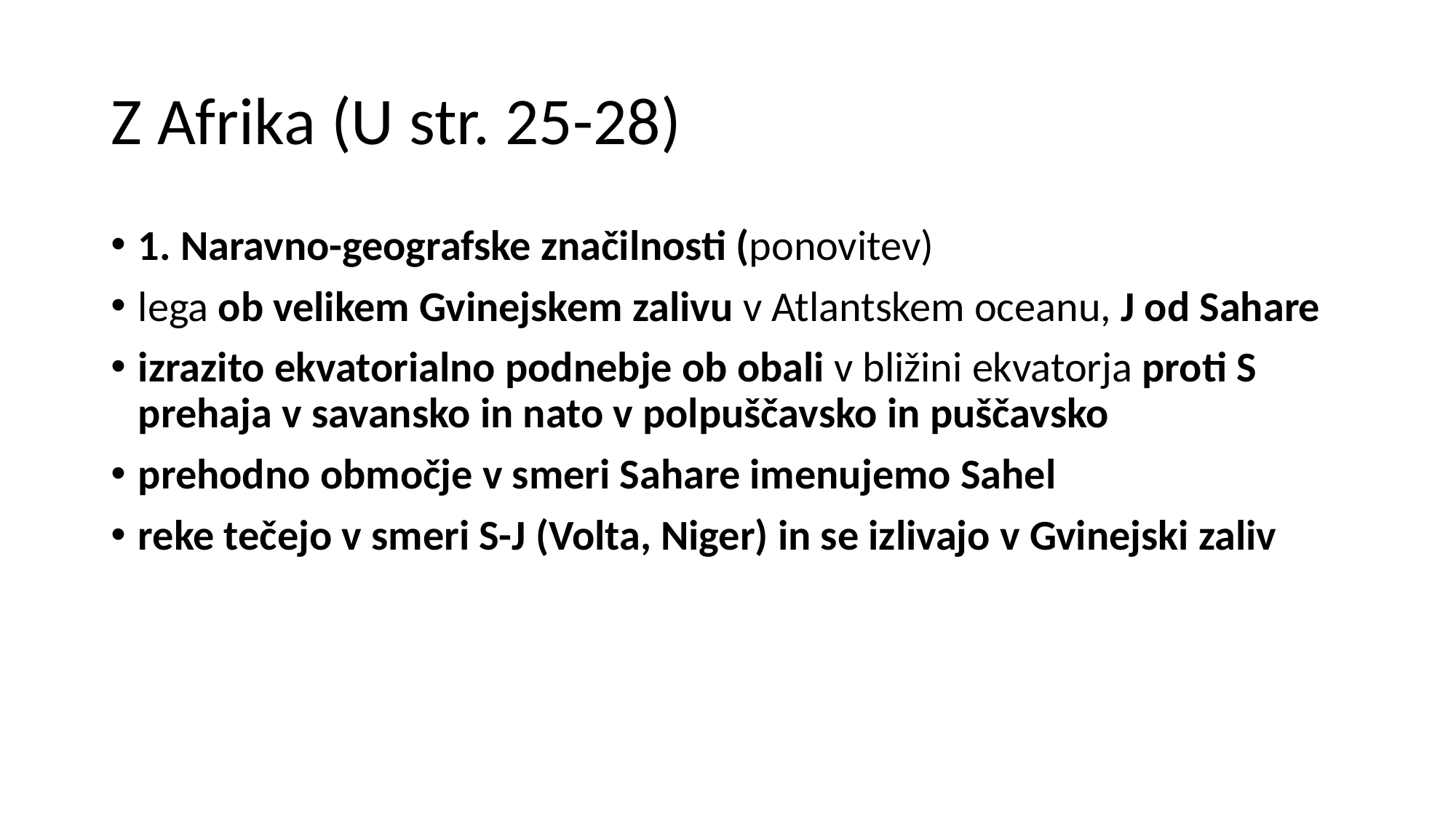

# Z Afrika (U str. 25-28)
1. Naravno-geografske značilnosti (ponovitev)
lega ob velikem Gvinejskem zalivu v Atlantskem oceanu, J od Sahare
izrazito ekvatorialno podnebje ob obali v bližini ekvatorja proti S prehaja v savansko in nato v polpuščavsko in puščavsko
prehodno območje v smeri Sahare imenujemo Sahel
reke tečejo v smeri S-J (Volta, Niger) in se izlivajo v Gvinejski zaliv